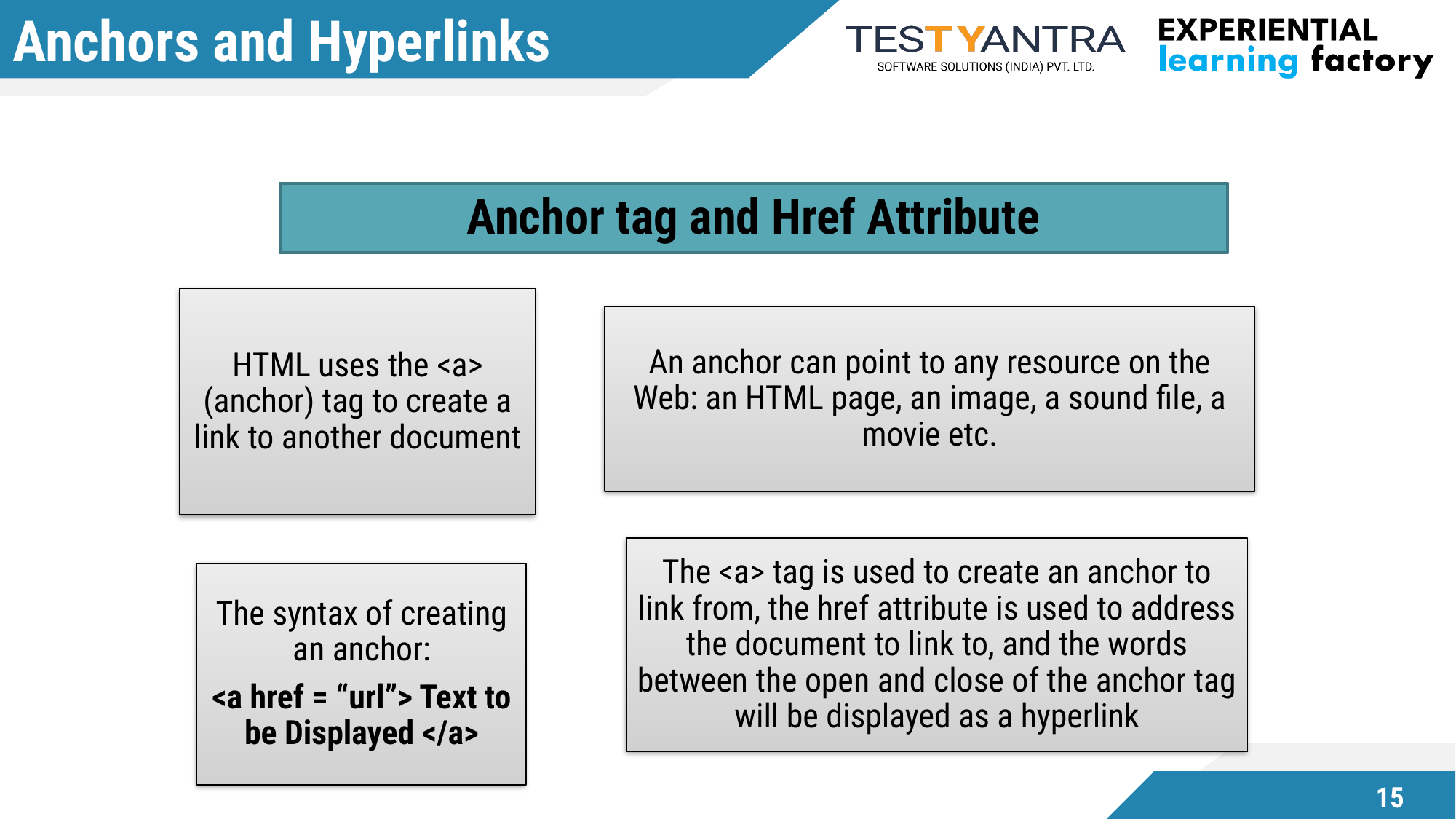

# Anchors and Hyperlinks
Anchor tag and Href Attribute
HTML uses the <a> (anchor) tag to create a link to another document
The syntax of creating an anchor:
<a href = “url”> Text to be Displayed </a>
An anchor can point to any resource on the Web: an HTML page, an image, a sound file, a movie etc.
The <a> tag is used to create an anchor to link from, the href attribute is used to address the document to link to, and the words between the open and close of the anchor tag will be displayed as a hyperlink
15